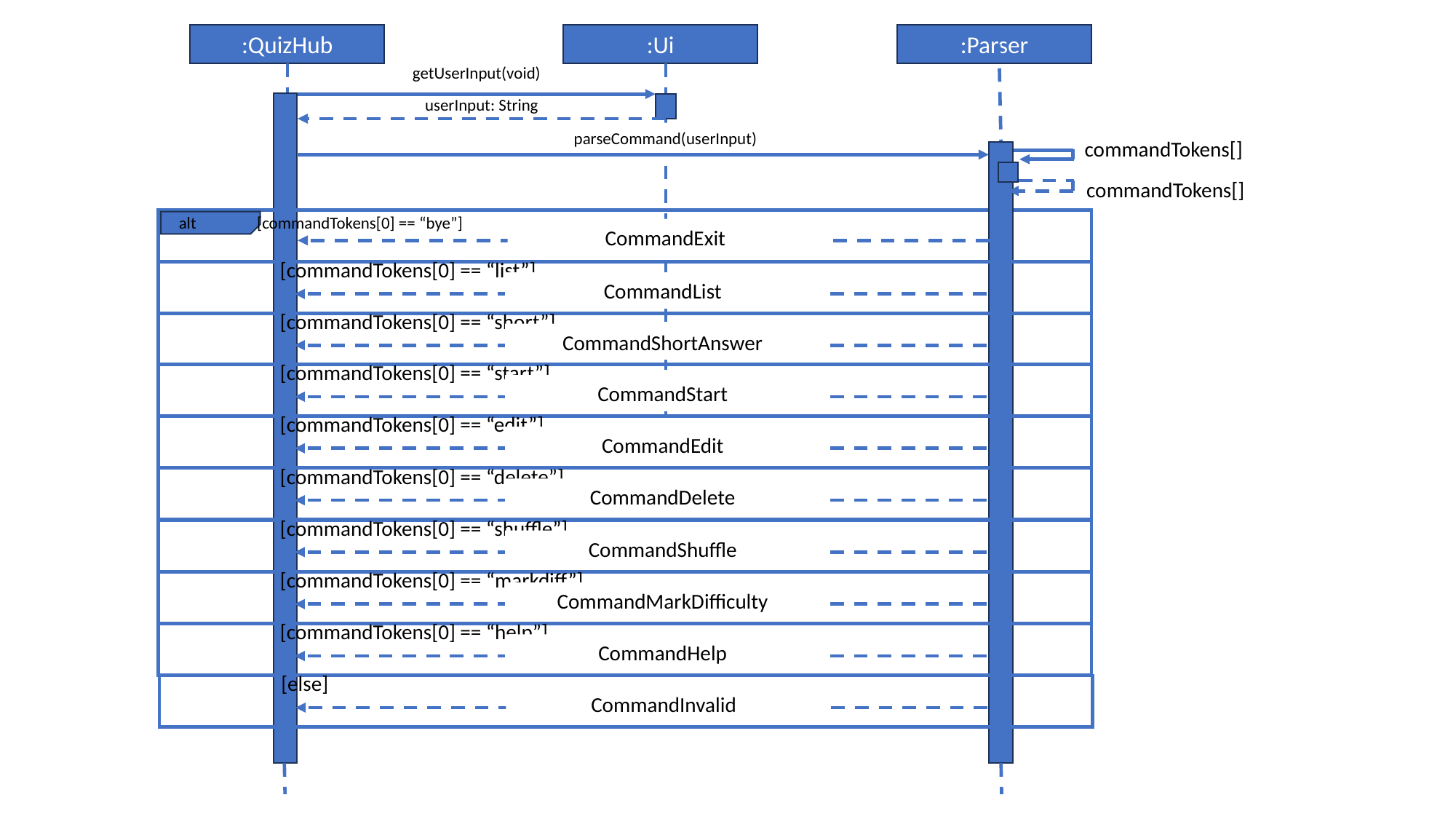

:QuizHub
:Ui
:Parser
getUserInput(void)
userInput: String

parseCommand(userInput)
commandTokens[]

commandTokens[]

  alt                [commandTokens[0] == “bye”]

CommandExit
                       [commandTokens[0] == “list”]

CommandList
                       [commandTokens[0] == “short”]

CommandShortAnswer
                       [commandTokens[0] == “start”]

CommandStart
                       [commandTokens[0] == “edit”]

CommandEdit
                       [commandTokens[0] == “delete”]

CommandDelete
                       [commandTokens[0] == “shuffle”]

CommandShuffle
                       [commandTokens[0] == “markdiff”]

CommandMarkDifficulty
                       [commandTokens[0] == “help”]

CommandHelp
                       [else]

CommandInvalid